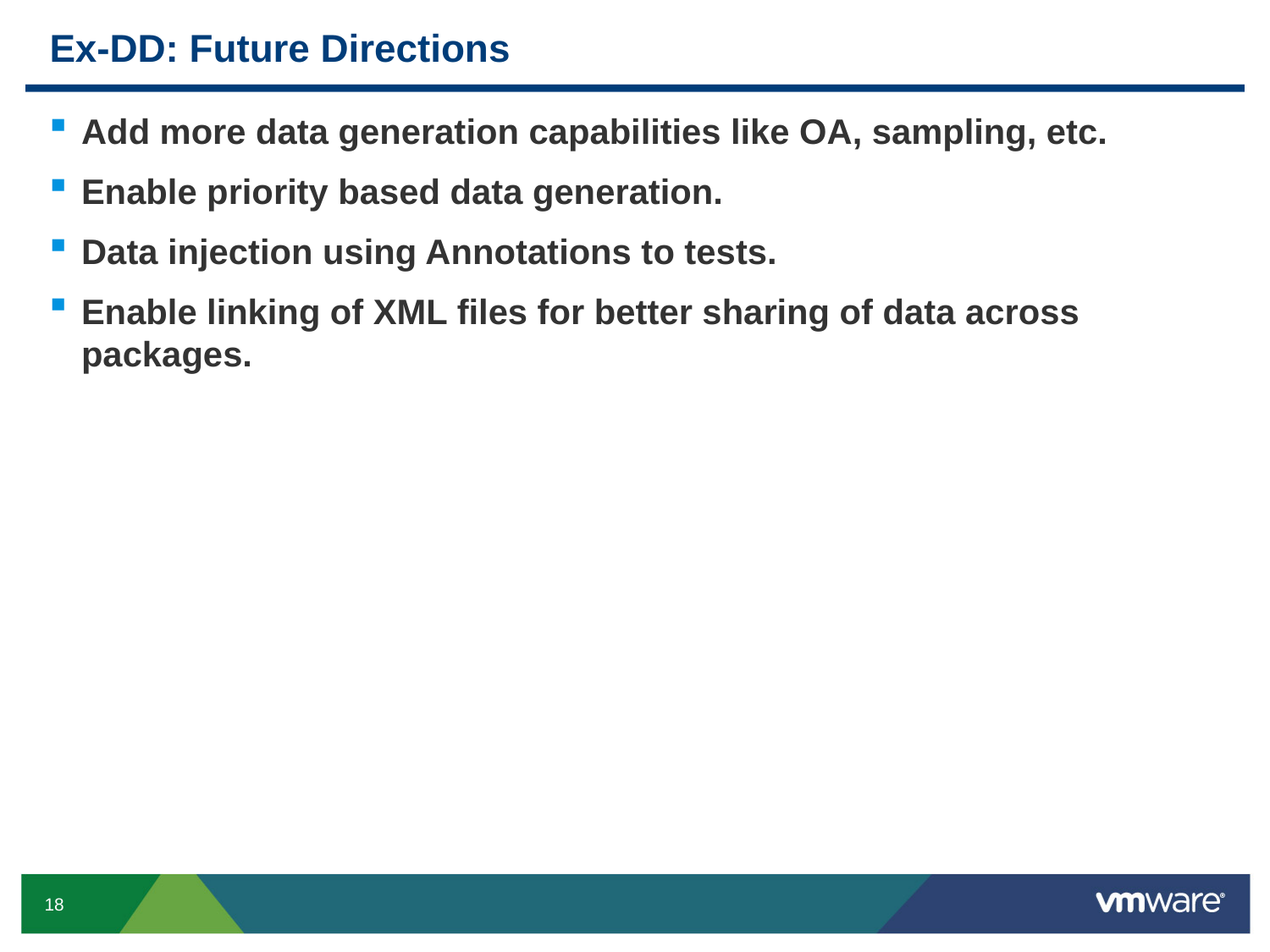

# Ex-DD: Future Directions
Add more data generation capabilities like OA, sampling, etc.
Enable priority based data generation.
Data injection using Annotations to tests.
Enable linking of XML files for better sharing of data across packages.